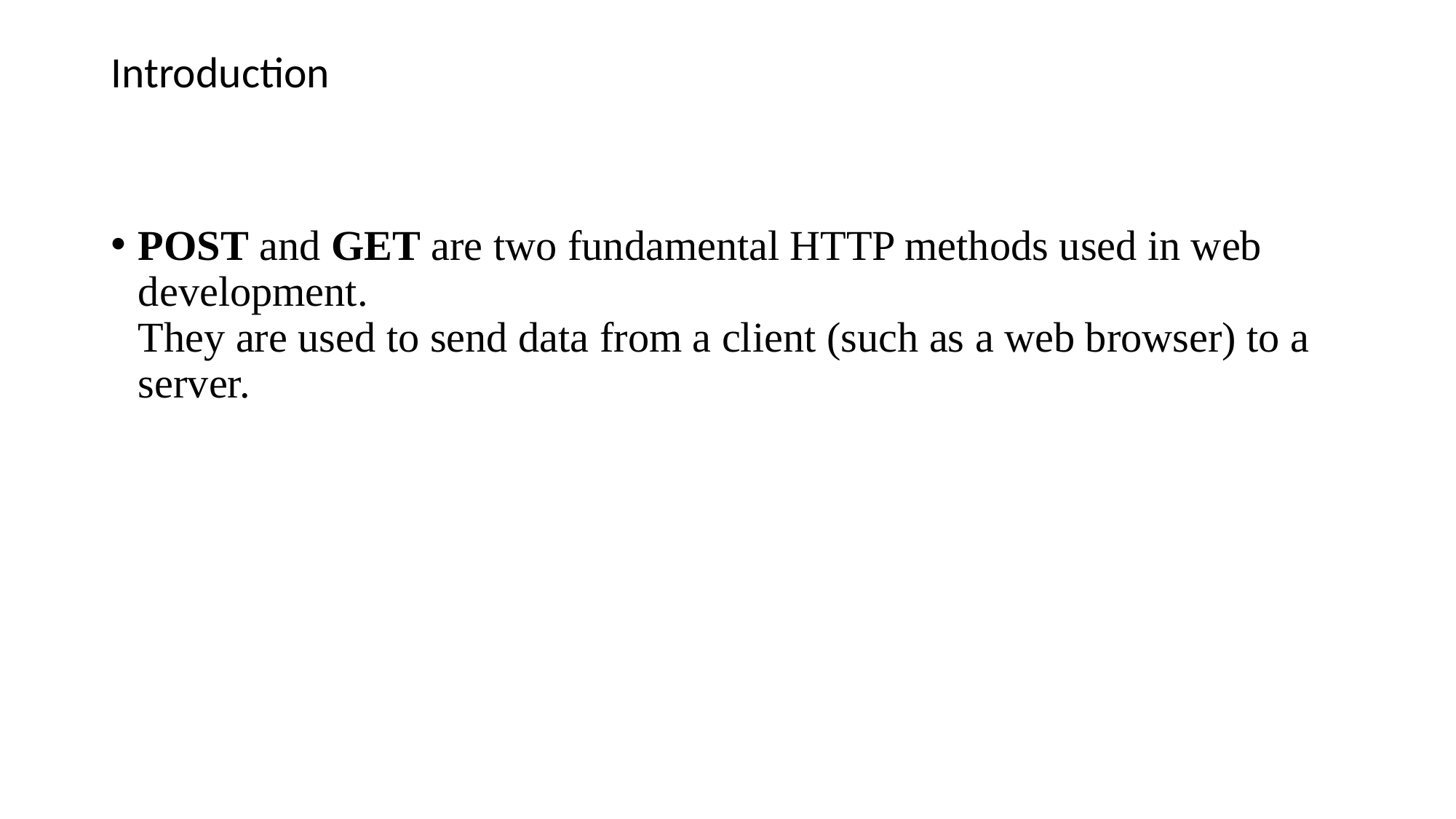

# Introduction
POST and GET are two fundamental HTTP methods used in web development.
They are used to send data from a client (such as a web browser) to a server.